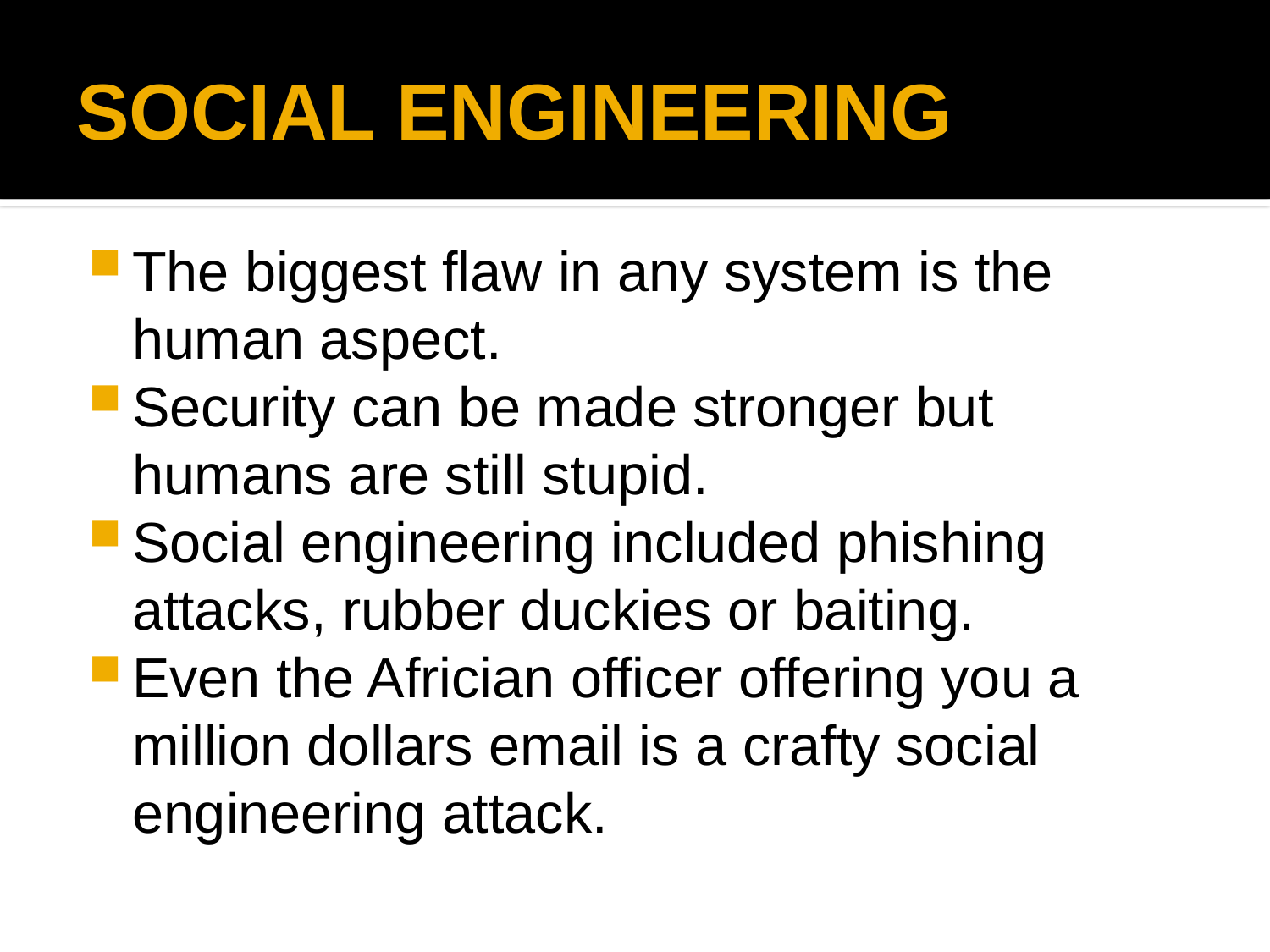

# SOCIAL ENGINEERING
The biggest flaw in any system is the human aspect.
Security can be made stronger but humans are still stupid.
Social engineering included phishing attacks, rubber duckies or baiting.
Even the Africian officer offering you a million dollars email is a crafty social engineering attack.